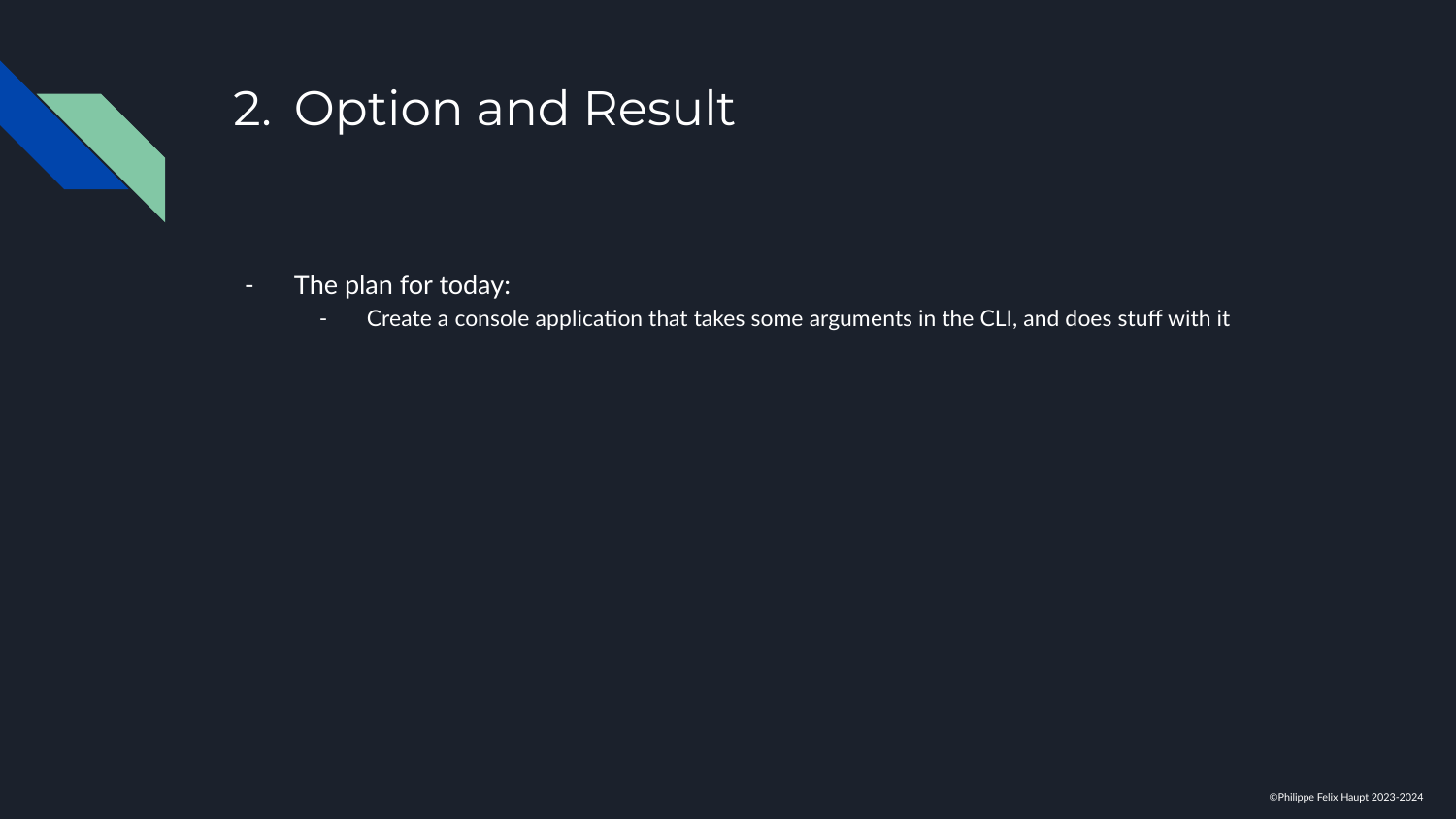

# Option and Result
The plan for today:
Create a console application that takes some arguments in the CLI, and does stuff with it
©Philippe Felix Haupt 2023-2024